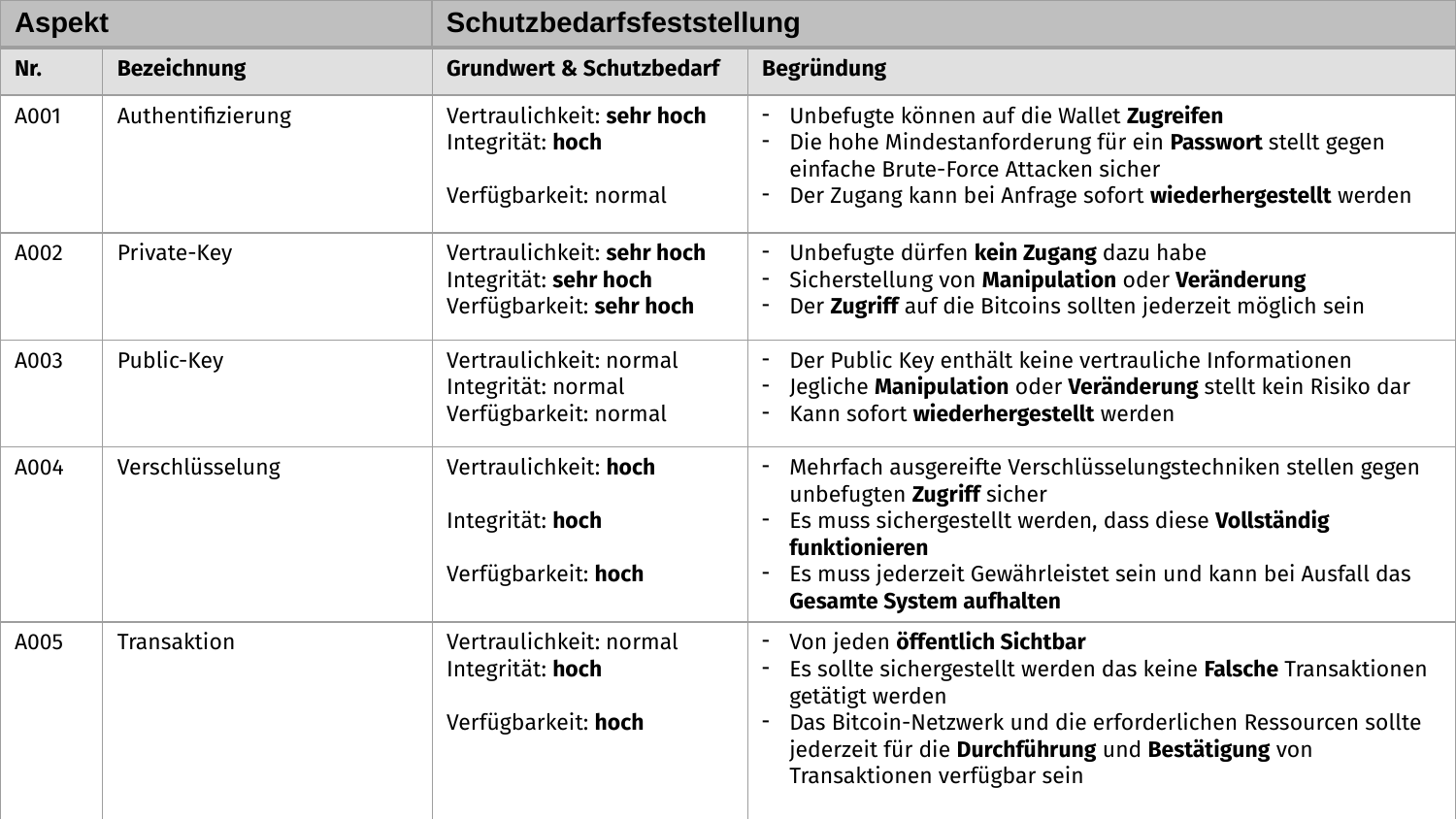

| Aspekt | Schutzbedarfsfeststellung |
| --- | --- |
| Nr. | Bezeichnung | Grundwert & Schutzbedarf | Begründung |
| --- | --- | --- | --- |
| A001 | Authentifizierung | Vertraulichkeit: sehr hoch Integrität: hoch Verfügbarkeit: normal | Unbefugte können auf die Wallet Zugreifen Die hohe Mindestanforderung für ein Passwort stellt gegen einfache Brute-Force Attacken sicher Der Zugang kann bei Anfrage sofort wiederhergestellt werden |
| A002 | Private-Key | Vertraulichkeit: sehr hoch Integrität: sehr hoch Verfügbarkeit: sehr hoch | Unbefugte dürfen kein Zugang dazu habe Sicherstellung von Manipulation oder Veränderung Der Zugriff auf die Bitcoins sollten jederzeit möglich sein |
| A003 | Public-Key | Vertraulichkeit: normal Integrität: normal Verfügbarkeit: normal | Der Public Key enthält keine vertrauliche Informationen Jegliche Manipulation oder Veränderung stellt kein Risiko dar Kann sofort wiederhergestellt werden |
| A004 | Verschlüsselung | Vertraulichkeit: hoch Integrität: hoch Verfügbarkeit: hoch | Mehrfach ausgereifte Verschlüsselungstechniken stellen gegen unbefugten Zugriff sicher Es muss sichergestellt werden, dass diese Vollständig funktionieren Es muss jederzeit Gewährleistet sein und kann bei Ausfall das Gesamte System aufhalten |
| A005 | Transaktion | Vertraulichkeit: normal Integrität: hoch Verfügbarkeit: hoch | Von jeden öffentlich Sichtbar Es sollte sichergestellt werden das keine Falsche Transaktionen getätigt werden Das Bitcoin-Netzwerk und die erforderlichen Ressourcen sollte jederzeit für die Durchführung und Bestätigung von Transaktionen verfügbar sein |